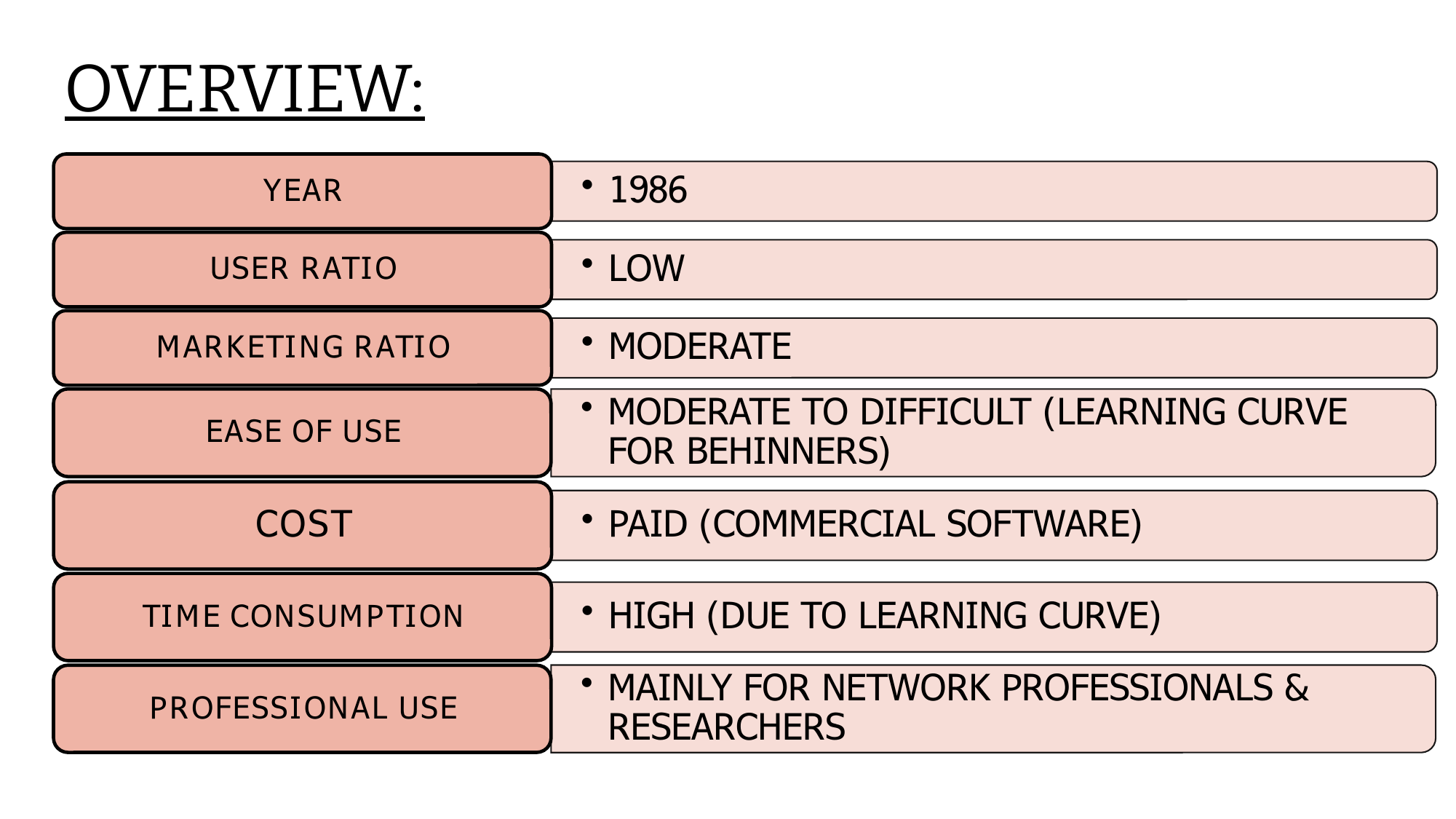

# OVERVIEW:
1986
YEAR
LOW
USER RATIO
MODERATE
MARKETING RATIO
MODERATE TO DIFFICULT (LEARNING CURVE FOR BEHINNERS)
EASE OF USE
PAID (COMMERCIAL SOFTWARE)
COST
HIGH (DUE TO LEARNING CURVE)
TIME CONSUMPTION
MAINLY FOR NETWORK PROFESSIONALS & RESEARCHERS
PROFESSIONAL USE